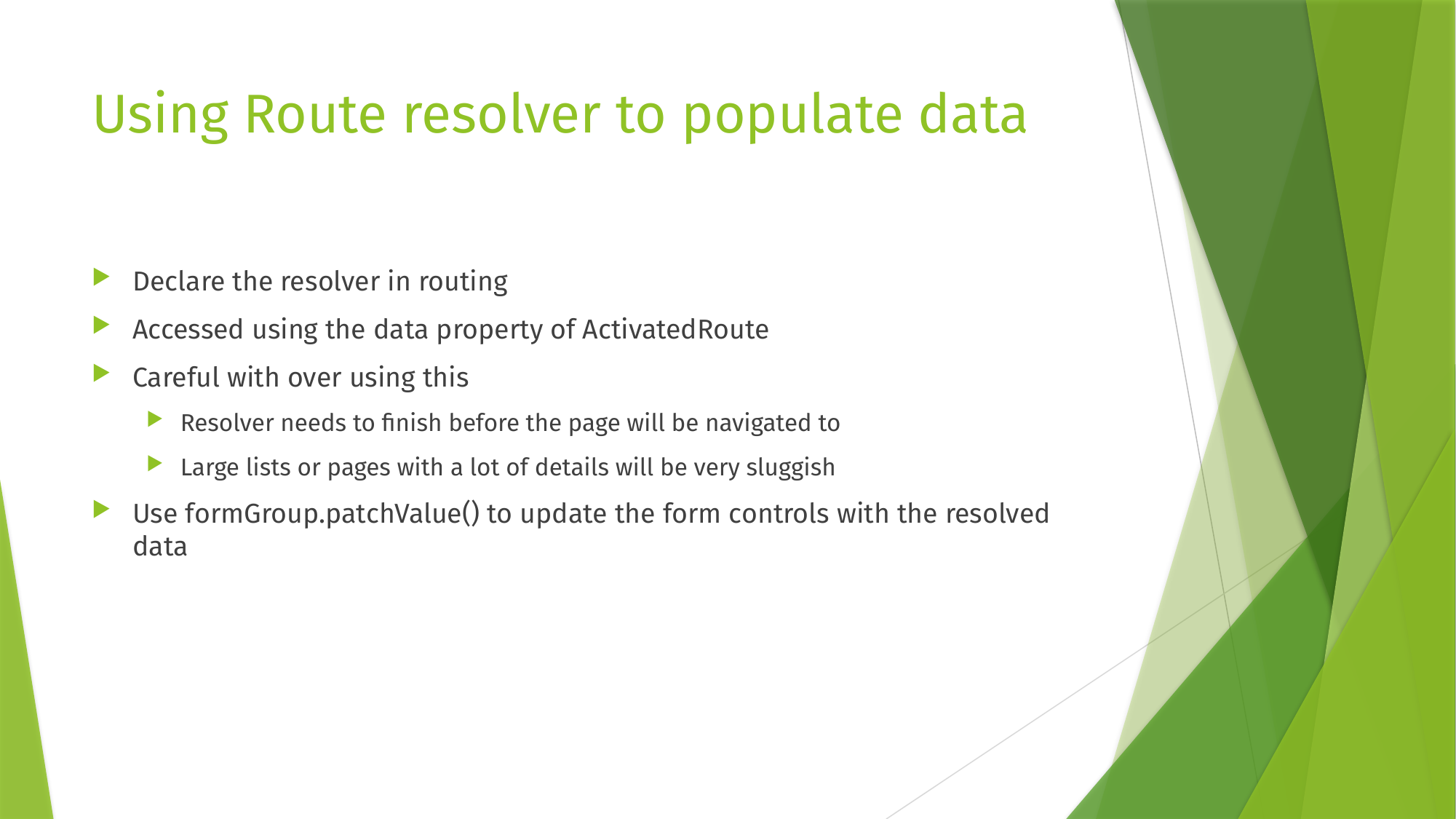

# Using Route resolver to populate data
Declare the resolver in routing
Accessed using the data property of ActivatedRoute
Careful with over using this
Resolver needs to finish before the page will be navigated to
Large lists or pages with a lot of details will be very sluggish
Use formGroup.patchValue() to update the form controls with the resolved data